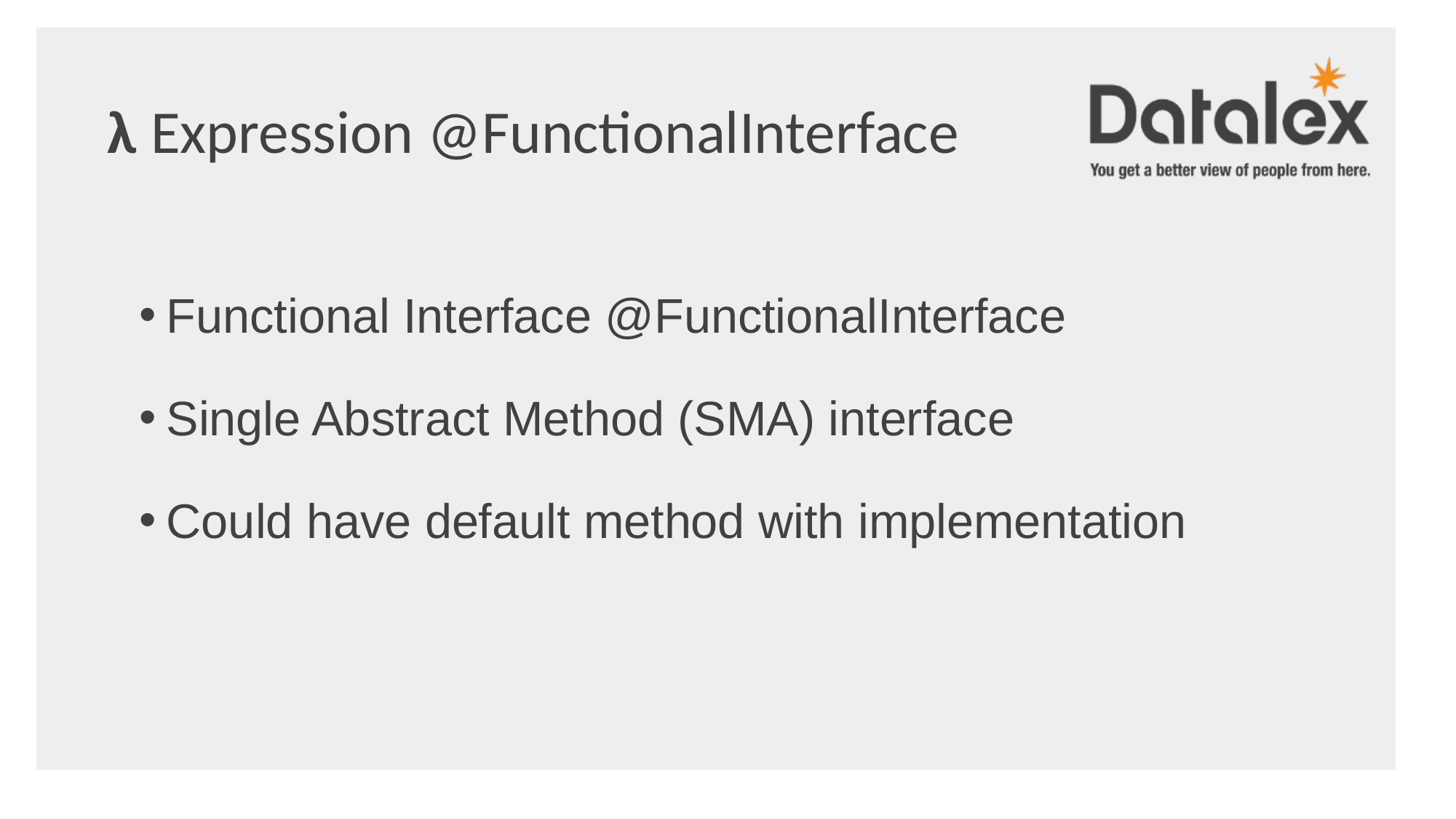

λ Expression @FunctionalInterface

Functional Interface @FunctionalInterface
Single Abstract Method (SMA) interface
Could have default method with implementation